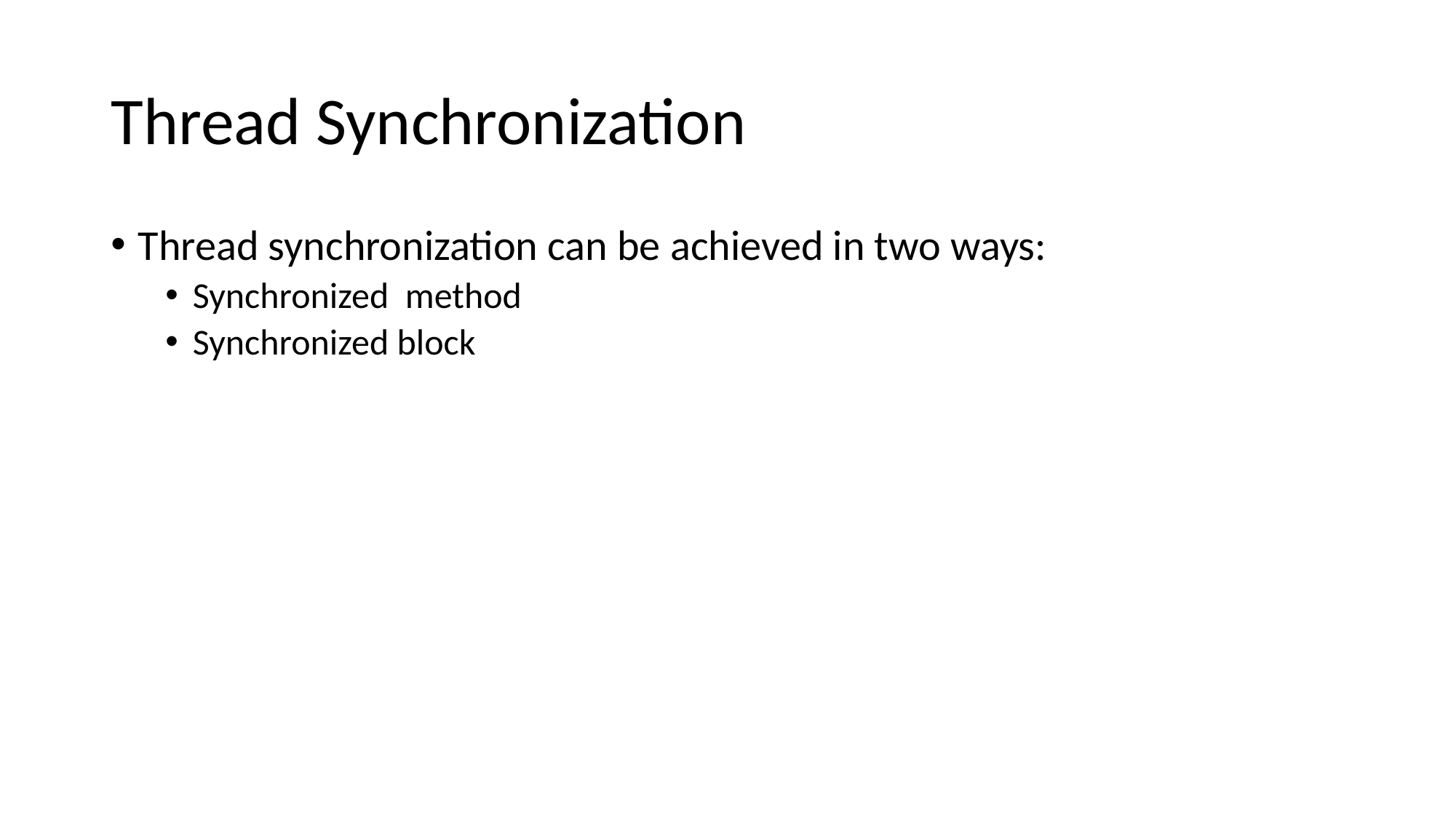

# Thread Synchronization
Thread synchronization can be achieved in two ways:
Synchronized  method
Synchronized block